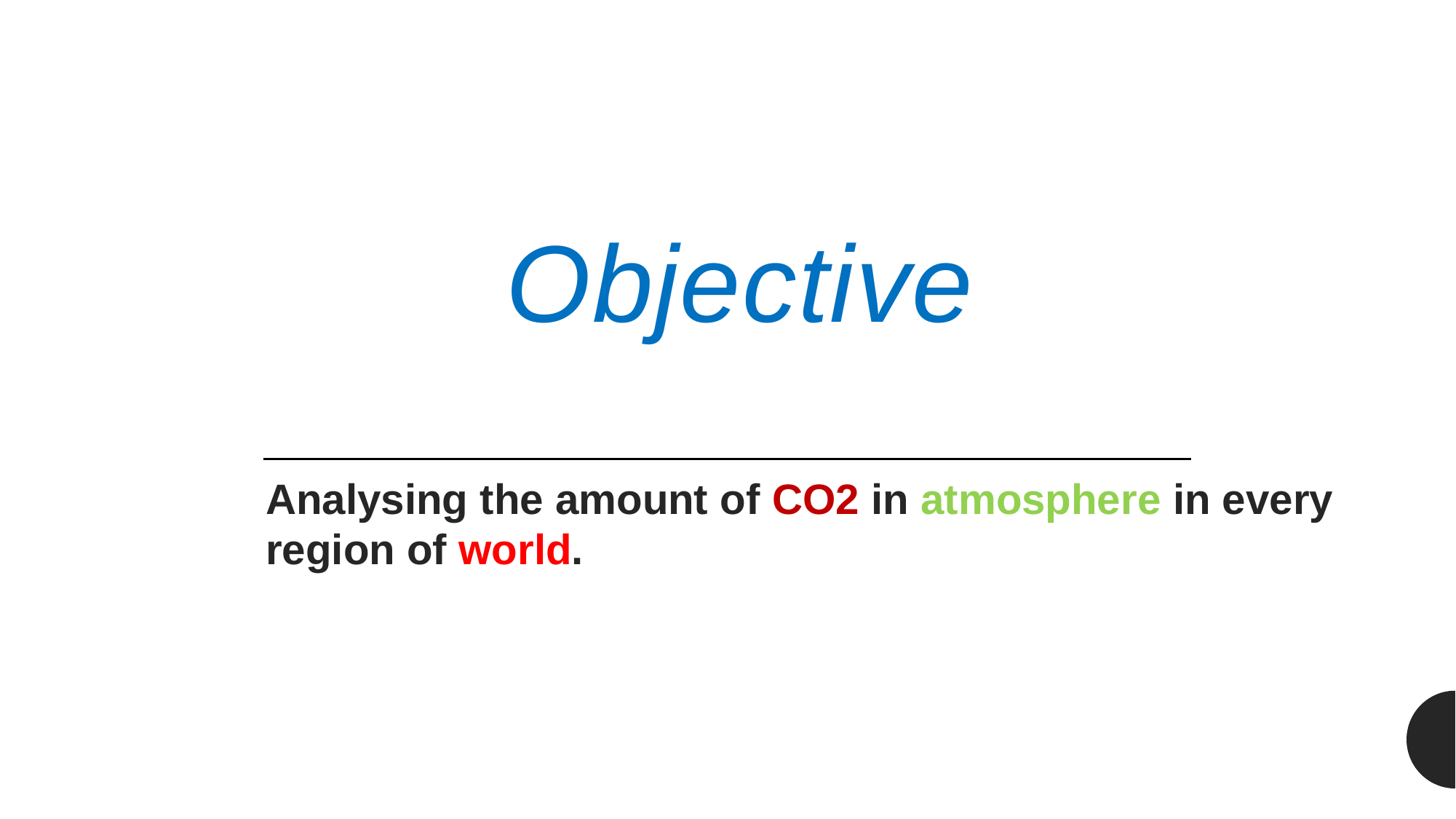

# Objective
Analysing the amount of CO2 in atmosphere in every region of world.